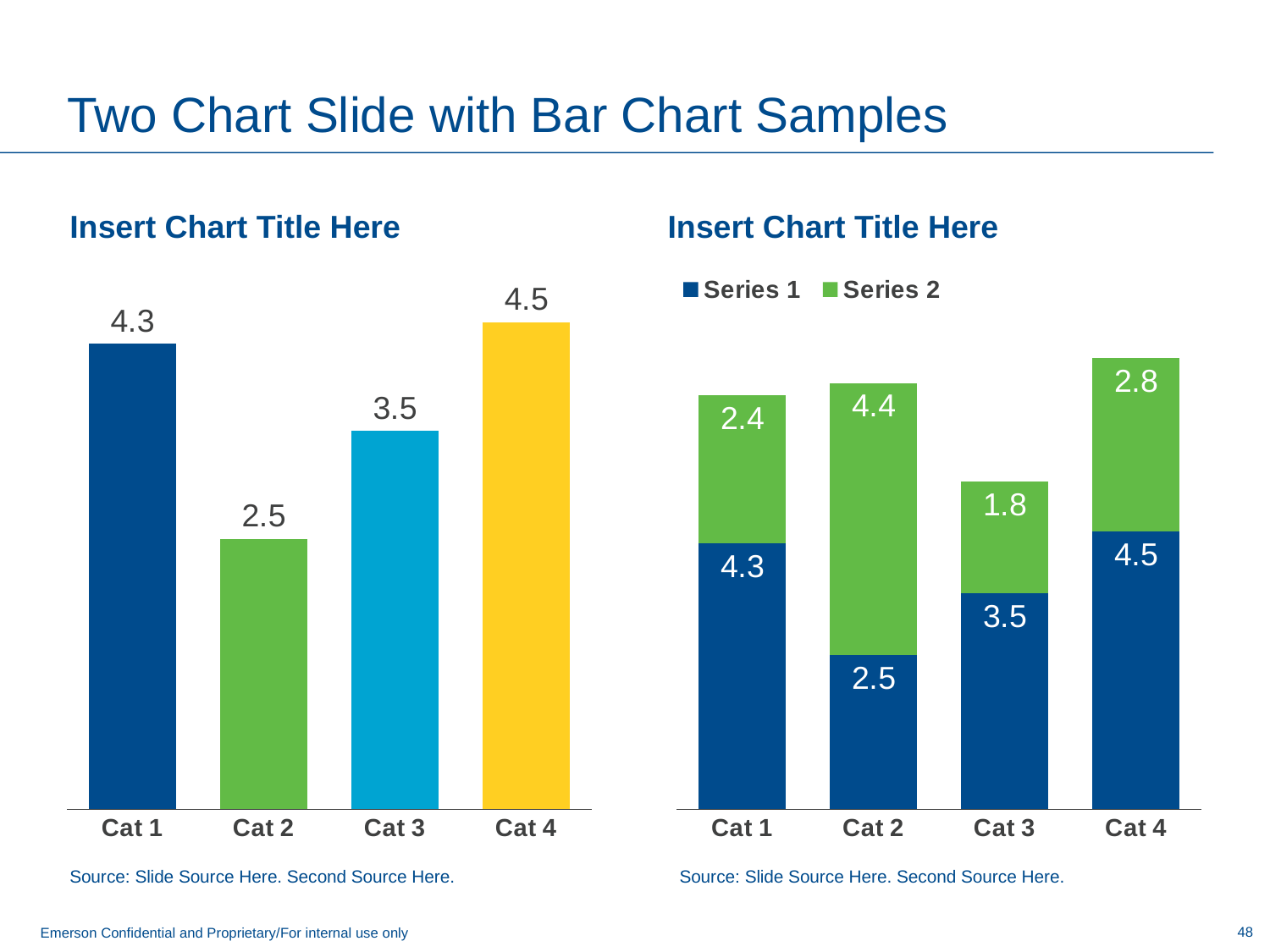

# Two Chart Slide with Bar Chart Samples
Insert Chart Title Here
Insert Chart Title Here

### Chart

| Category | Series 1 |
|---|---|
| Cat 1 | 4.3 |
| Cat 2 | 2.5 |
| Cat 3 | 3.5 |
| Cat 4 | 4.5 |

### Chart

| Category | Series 1 | Series 2 |
|---|---|---|
| Cat 1 | 4.3 | 2.4 |
| Cat 2 | 2.5 | 4.4 |
| Cat 3 | 3.5 | 1.8 |
| Cat 4 | 4.5 | 2.8 |
Source: Slide Source Here. Second Source Here.
Source: Slide Source Here. Second Source Here.
Emerson Confidential and Proprietary/For internal use only